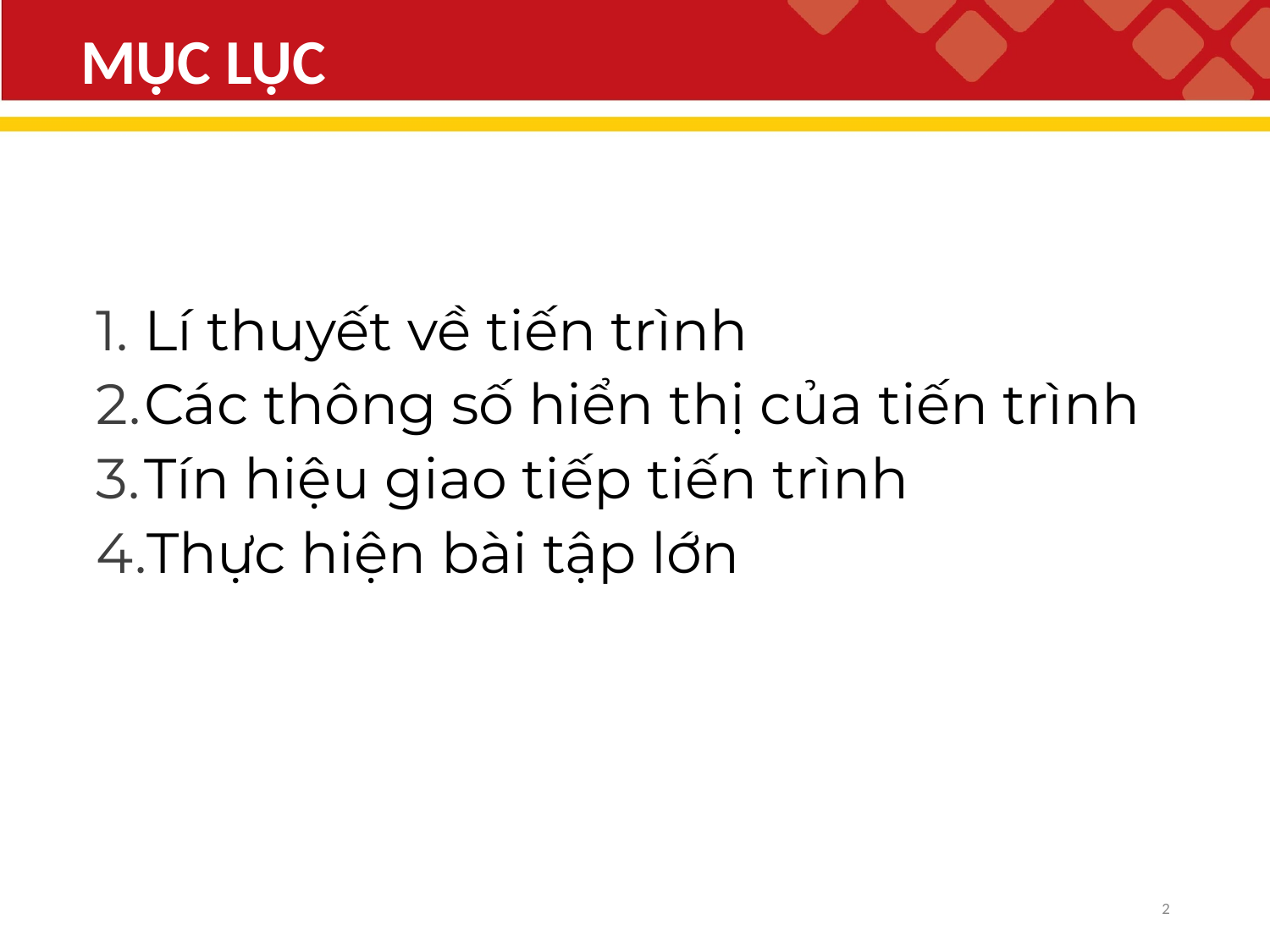

# MỤC LỤC
Lí thuyết về tiến trình
Các thông số hiển thị của tiến trình
Tín hiệu giao tiếp tiến trình
Thực hiện bài tập lớn
2